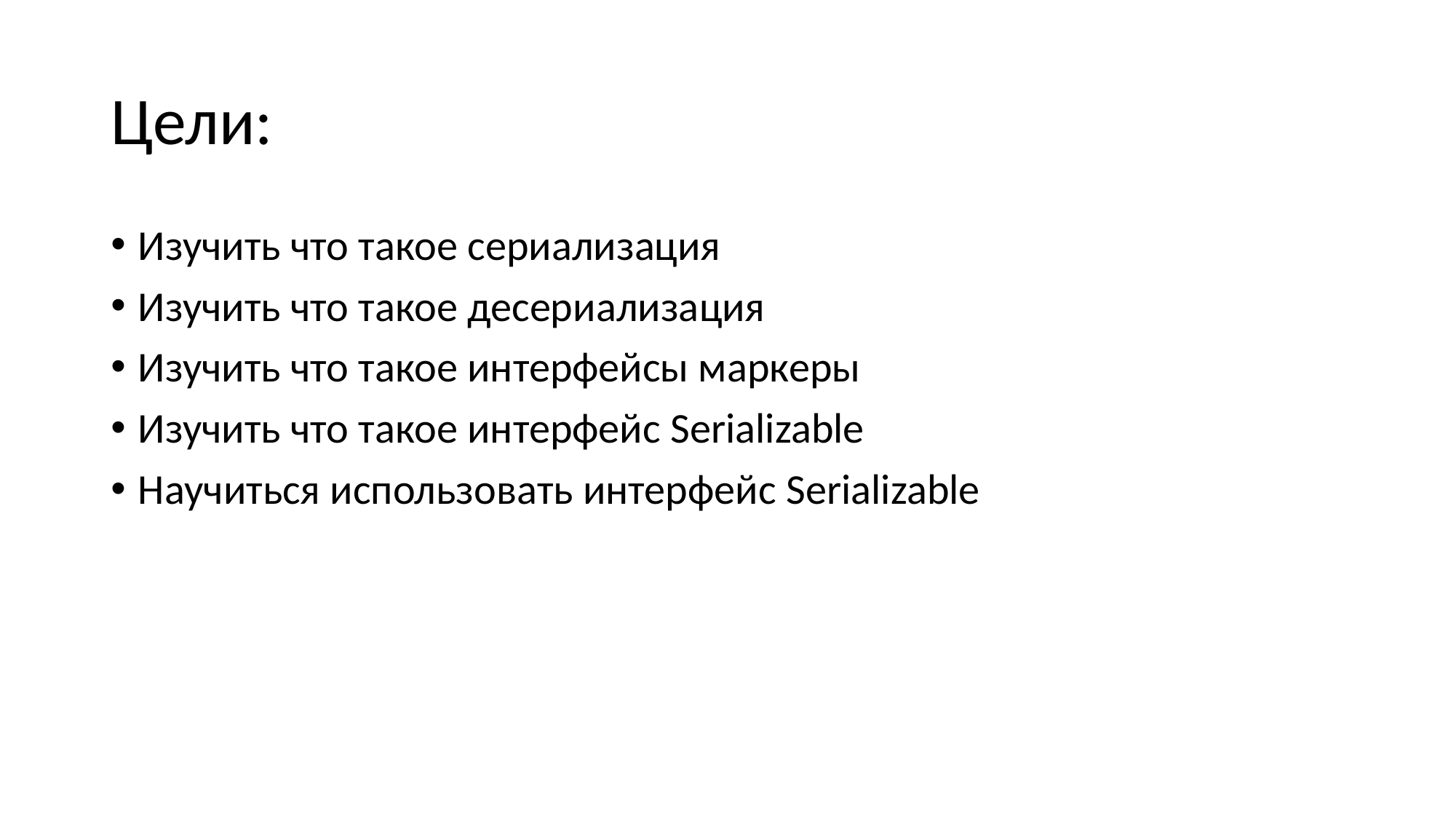

# Цели:
Изучить что такое сериализация
Изучить что такое десериализация
Изучить что такое интерфейсы маркеры
Изучить что такое интерфейс Serializable
Научиться использовать интерфейс Serializable